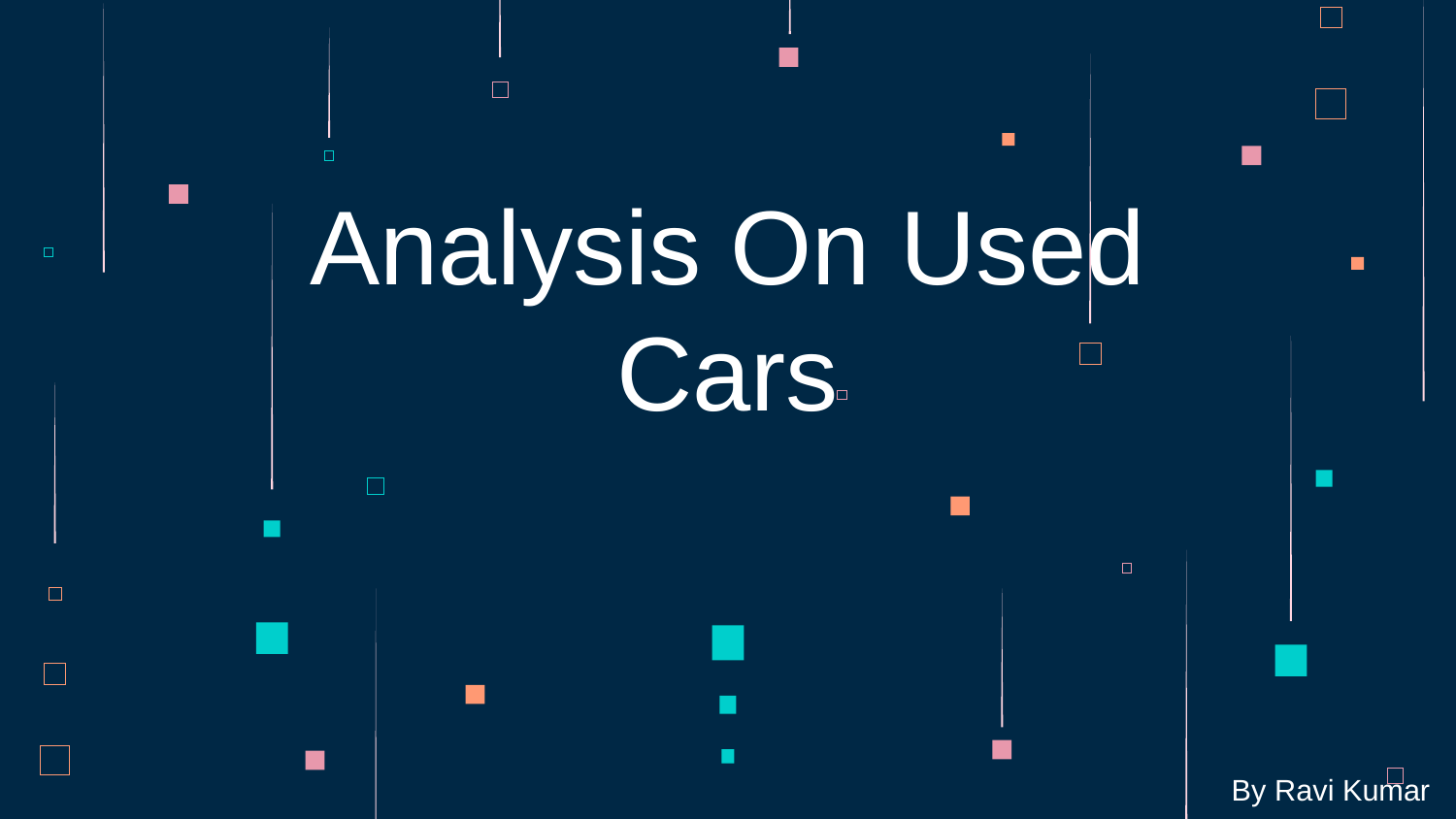

# Analysis On Used Cars

By Ravi Kumar